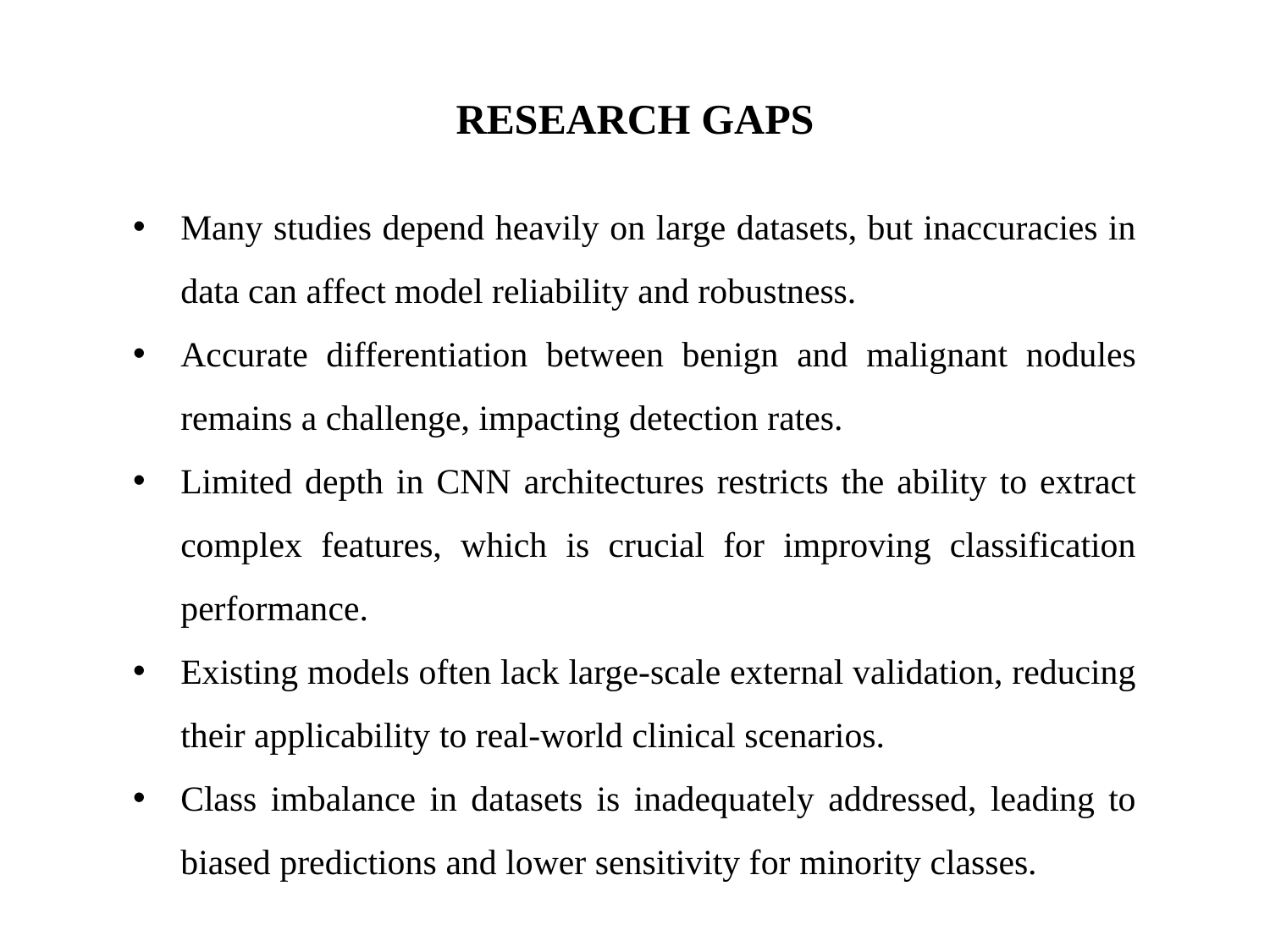

# RESEARCH GAPS
Many studies depend heavily on large datasets, but inaccuracies in data can affect model reliability and robustness.
Accurate differentiation between benign and malignant nodules remains a challenge, impacting detection rates.
Limited depth in CNN architectures restricts the ability to extract complex features, which is crucial for improving classification performance.
Existing models often lack large-scale external validation, reducing their applicability to real-world clinical scenarios.
Class imbalance in datasets is inadequately addressed, leading to biased predictions and lower sensitivity for minority classes.